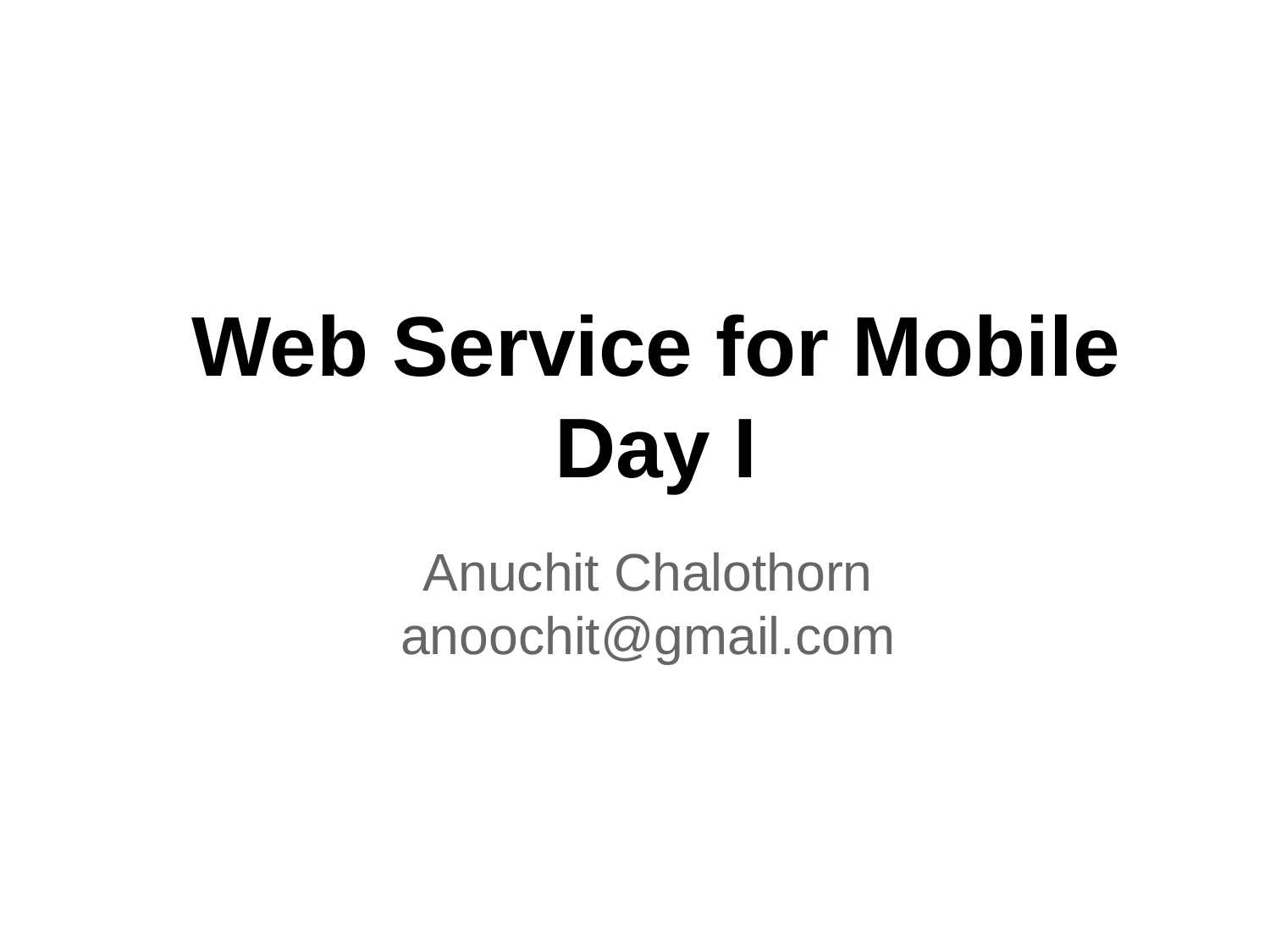

# Web Service for Mobile
Day I
Anuchit Chalothorn
anoochit@gmail.com